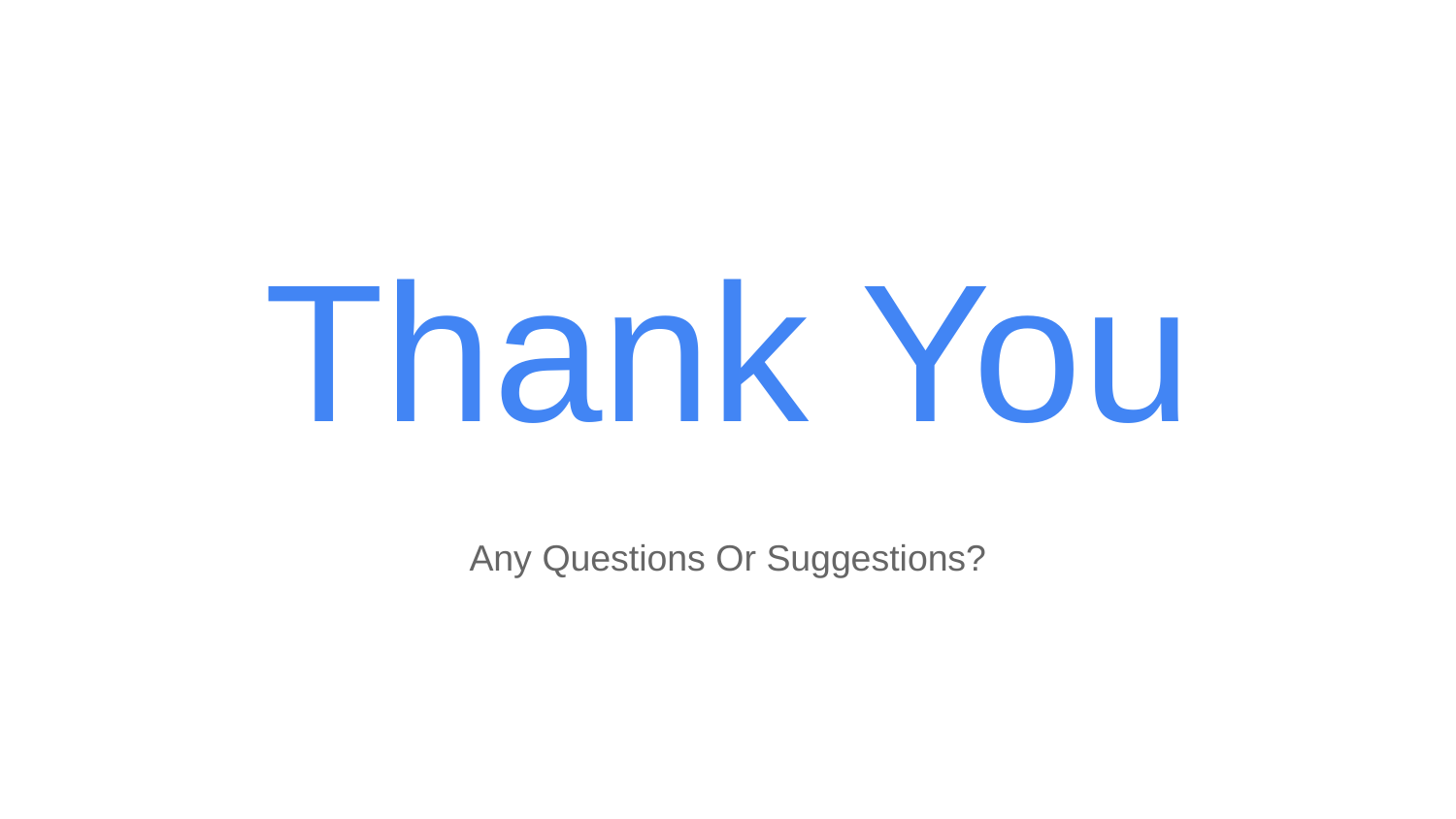

# Thank You
Any Questions Or Suggestions?